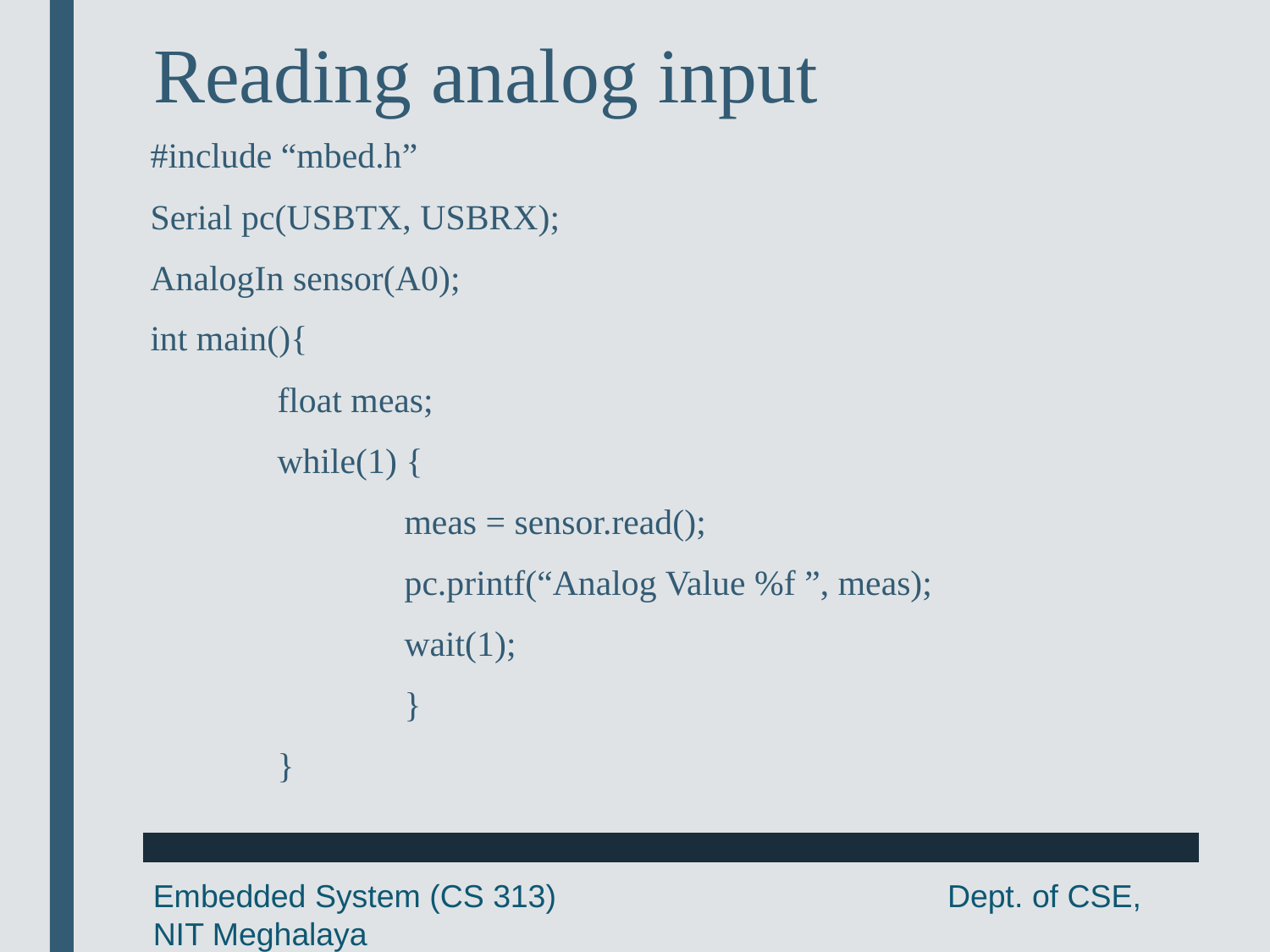

# Reading analog input
#include “mbed.h”
Serial pc(USBTX, USBRX);
AnalogIn sensor(A0);
int main(){
	float meas;
	while(1) {
		meas = sensor.read();
		pc.printf(“Analog Value %f ”, meas);
		wait(1);
    		}
	}